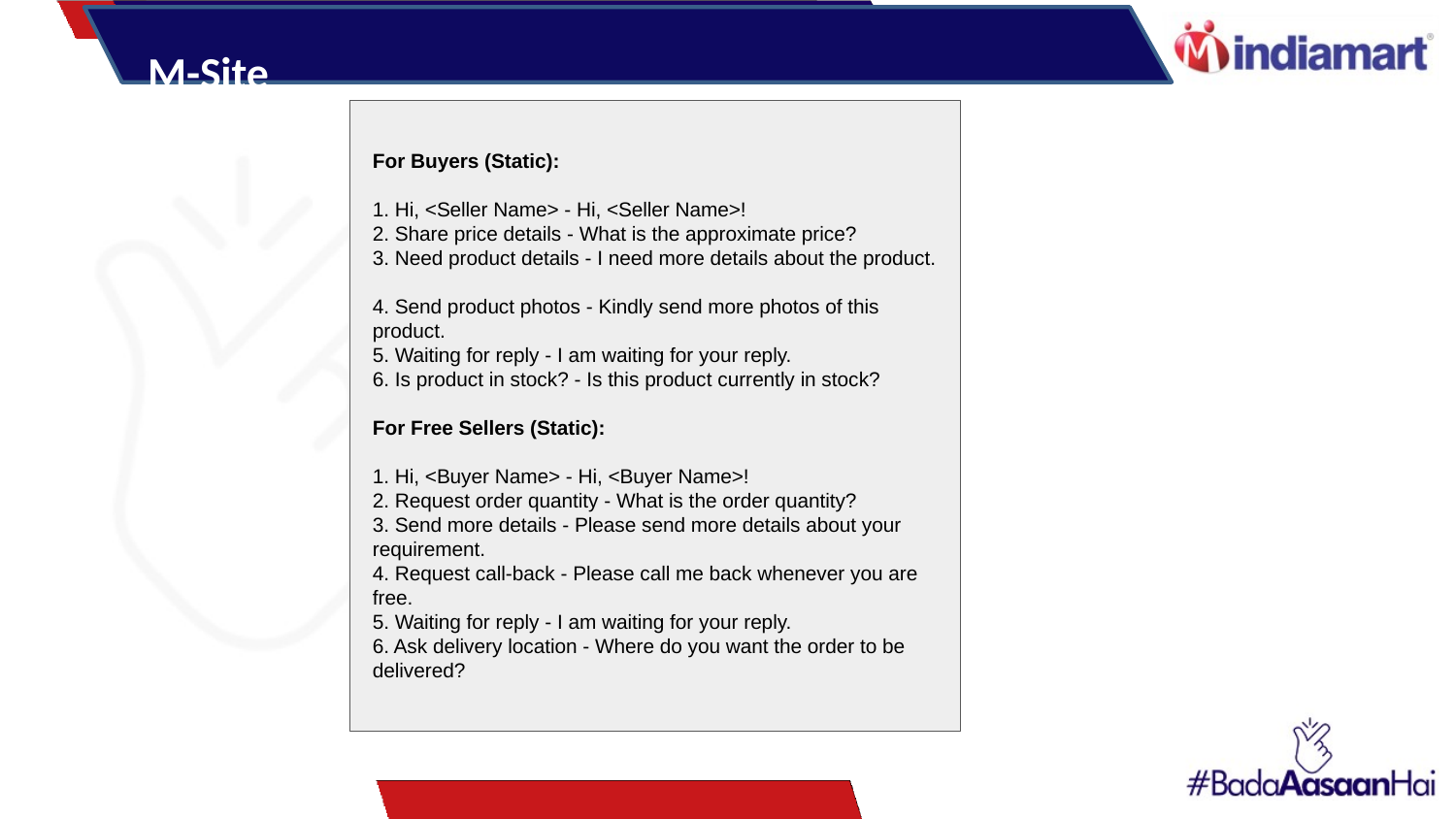

M-Site

For Buyers (Static):

1. Hi, <Seller Name> - Hi, <Seller Name>!
2. Share price details - What is the approximate price?
3. Need product details - I need more details about the product.
4. Send product photos - Kindly send more photos of this product.
5. Waiting for reply - I am waiting for your reply.
6. Is product in stock? - Is this product currently in stock?

For Free Sellers (Static):

1. Hi, <Buyer Name> - Hi, <Buyer Name>!
2. Request order quantity - What is the order quantity?
3. Send more details - Please send more details about your requirement.
4. Request call-back - Please call me back whenever you are free.
5. Waiting for reply - I am waiting for your reply.
6. Ask delivery location - Where do you want the order to be delivered?